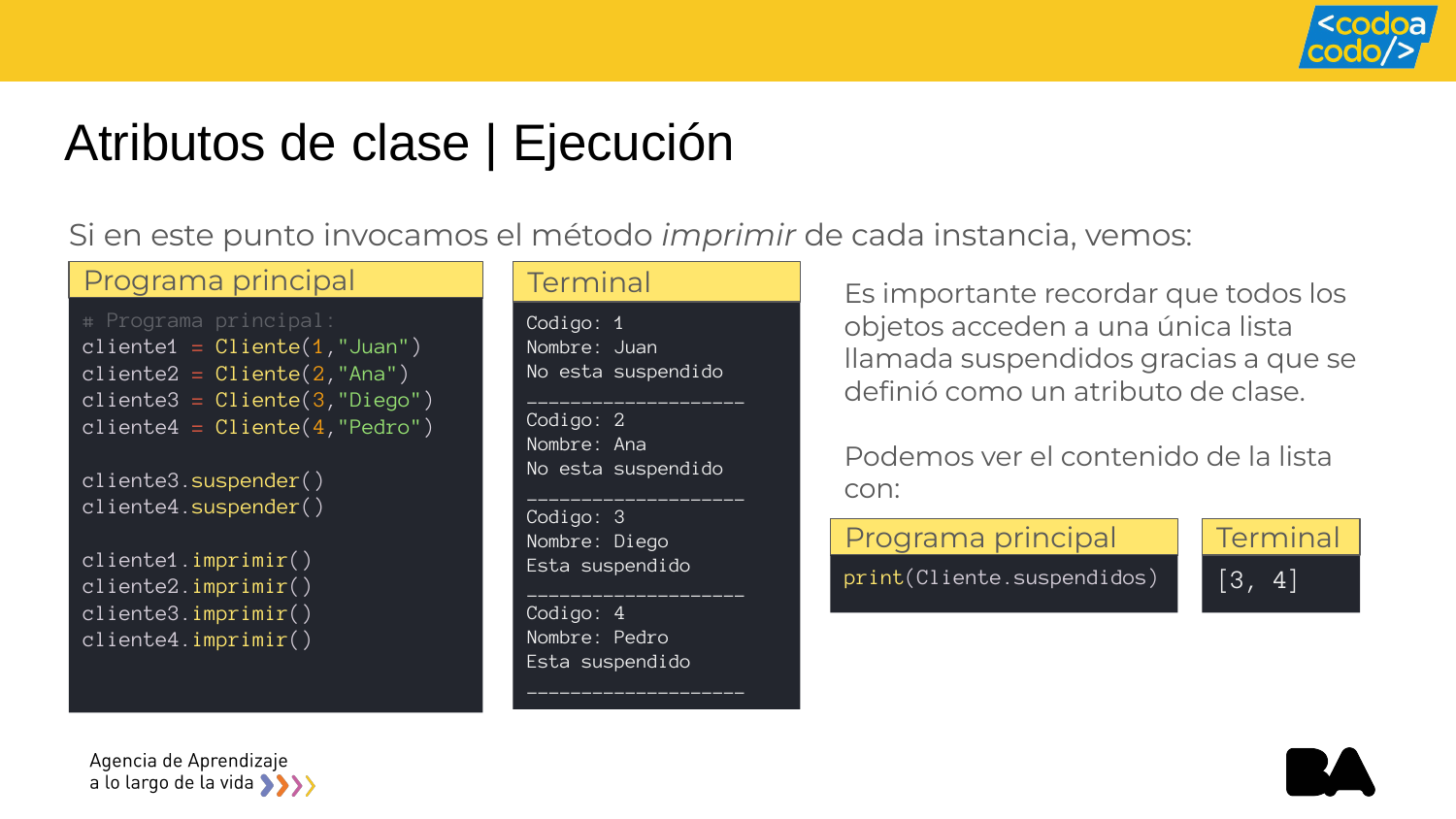

# Atributos de clase | Ejecución
Si en este punto invocamos el método imprimir de cada instancia, vemos:
Programa principal
Terminal
Es importante recordar que todos los objetos acceden a una única lista llamada suspendidos gracias a que se definió como un atributo de clase.

Podemos ver el contenido de la lista con:

# Programa principal:
cliente1 = Cliente(1,"Juan")
cliente2 = Cliente(2,"Ana")
cliente3 = Cliente(3,"Diego")
cliente4 = Cliente(4,"Pedro")

cliente3.suspender()
cliente4.suspender()

cliente1.imprimir()
cliente2.imprimir()
cliente3.imprimir()
cliente4.imprimir()

Codigo: 1
Nombre: Juan
No esta suspendido
____________________
Codigo: 2
Nombre: Ana
No esta suspendido
____________________
Codigo: 3
Nombre: Diego
Esta suspendido
____________________
Codigo: 4
Nombre: Pedro
Esta suspendido
____________________

Programa principal
Terminal
print(Cliente.suspendidos)
[3, 4]